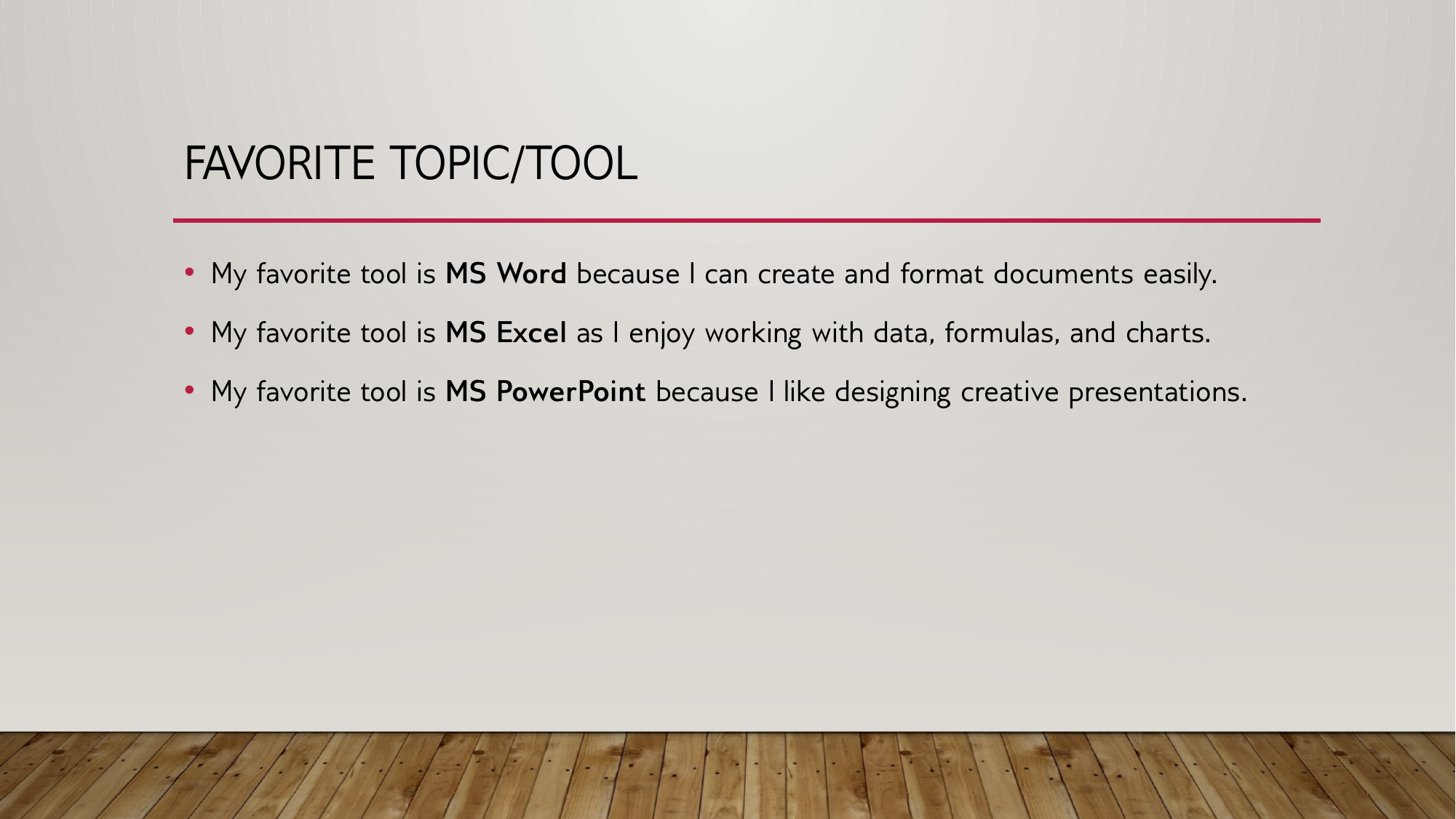

# Favorite topic/tool
My favorite tool is MS Word because I can create and format documents easily.
My favorite tool is MS Excel as I enjoy working with data, formulas, and charts.
My favorite tool is MS PowerPoint because I like designing creative presentations.